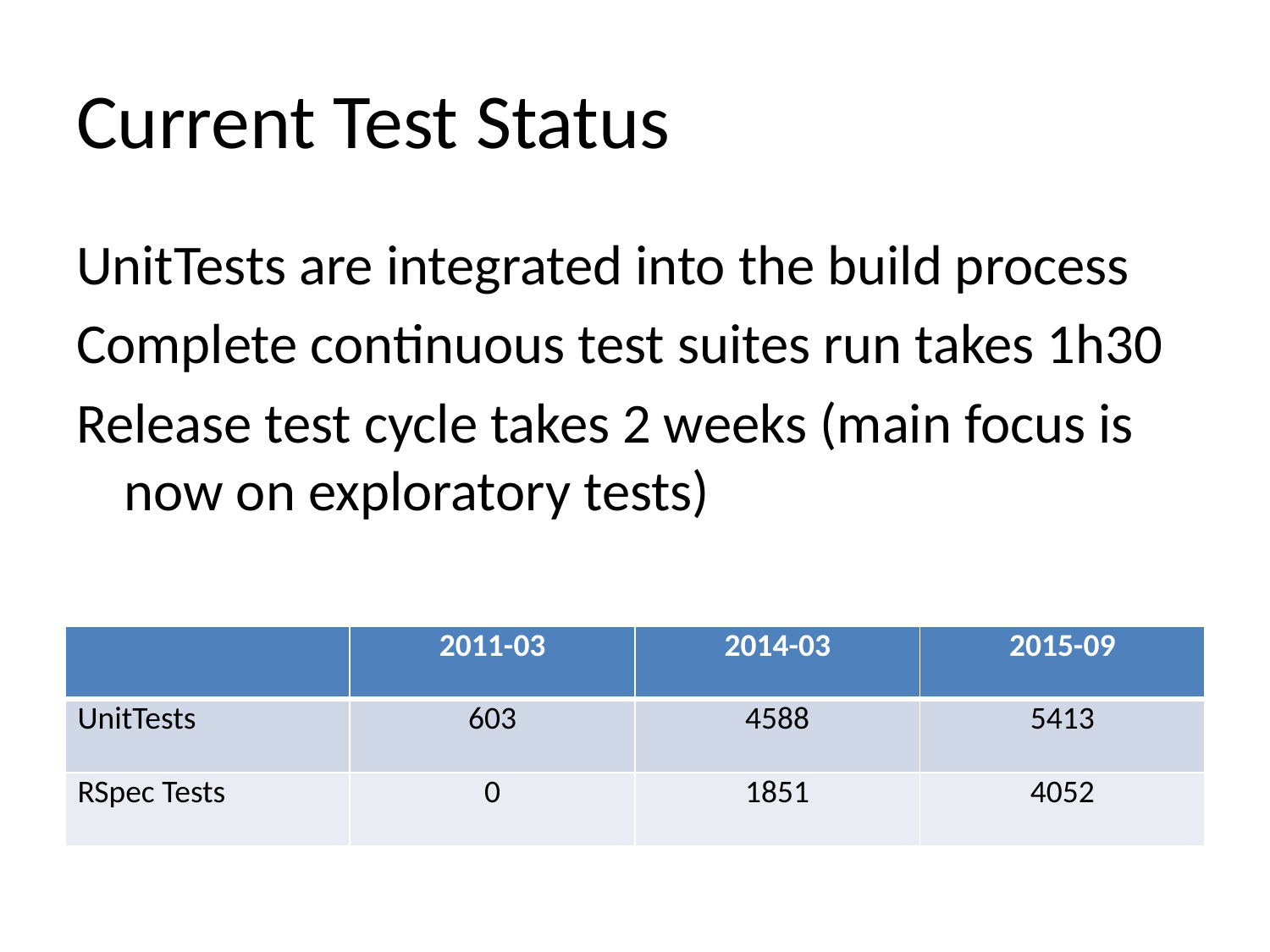

# Current Test Status
UnitTests are integrated into the build process
Complete continuous test suites run takes 1h30
Release test cycle takes 2 weeks (main focus is now on exploratory tests)

|  | 2011-03 | 2014-03 | 2015-09 |
| --- | --- | --- | --- |
| UnitTests | 603 | 4588 | 5413 |
| RSpec Tests | 0 | 1851 | 4052 |